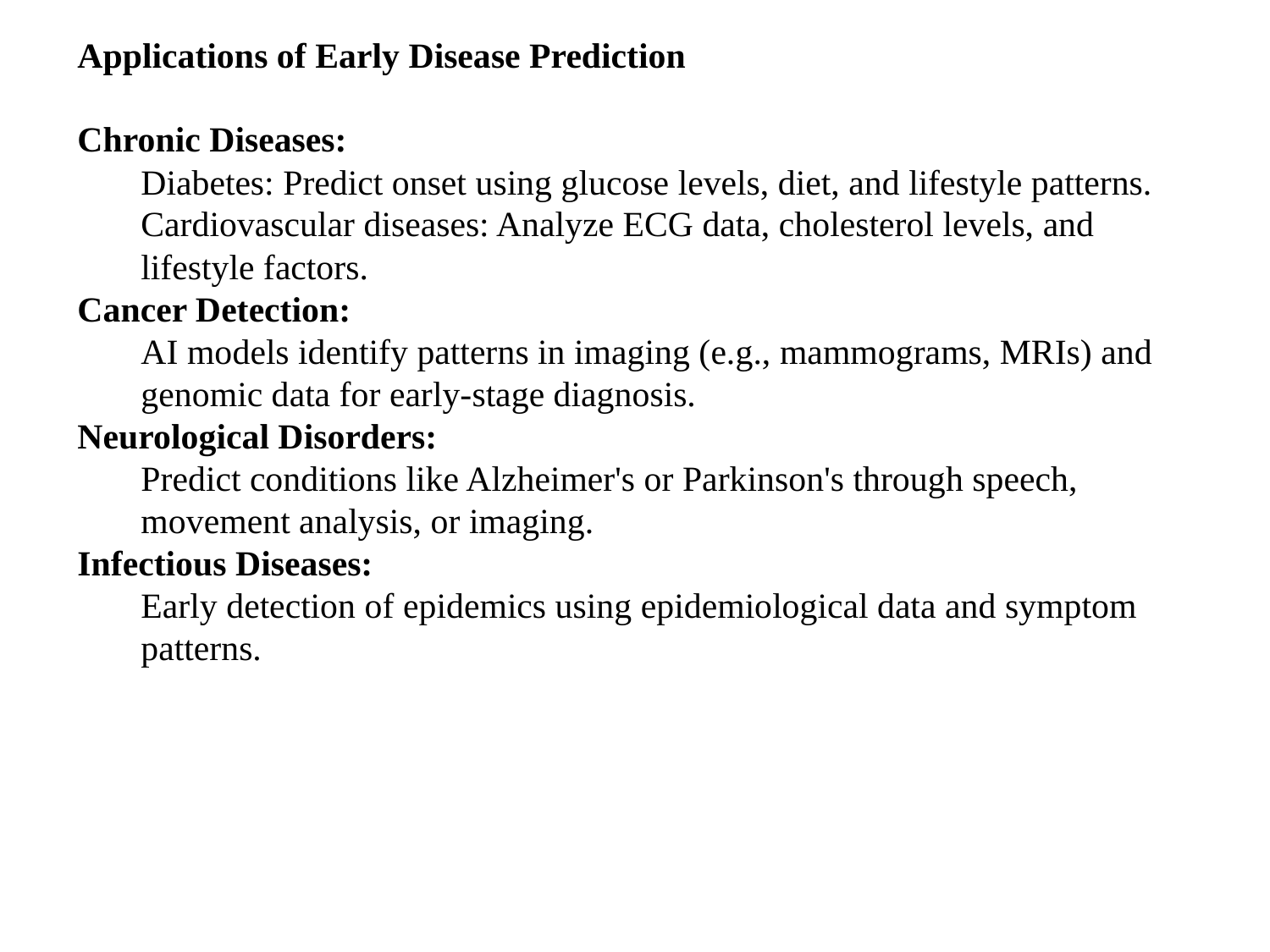

Applications of Early Disease Prediction

Chronic Diseases:
Diabetes: Predict onset using glucose levels, diet, and lifestyle patterns.
Cardiovascular diseases: Analyze ECG data, cholesterol levels, and lifestyle factors.
Cancer Detection:
AI models identify patterns in imaging (e.g., mammograms, MRIs) and genomic data for early-stage diagnosis.
Neurological Disorders:
Predict conditions like Alzheimer's or Parkinson's through speech, movement analysis, or imaging.
Infectious Diseases:
Early detection of epidemics using epidemiological data and symptom patterns.